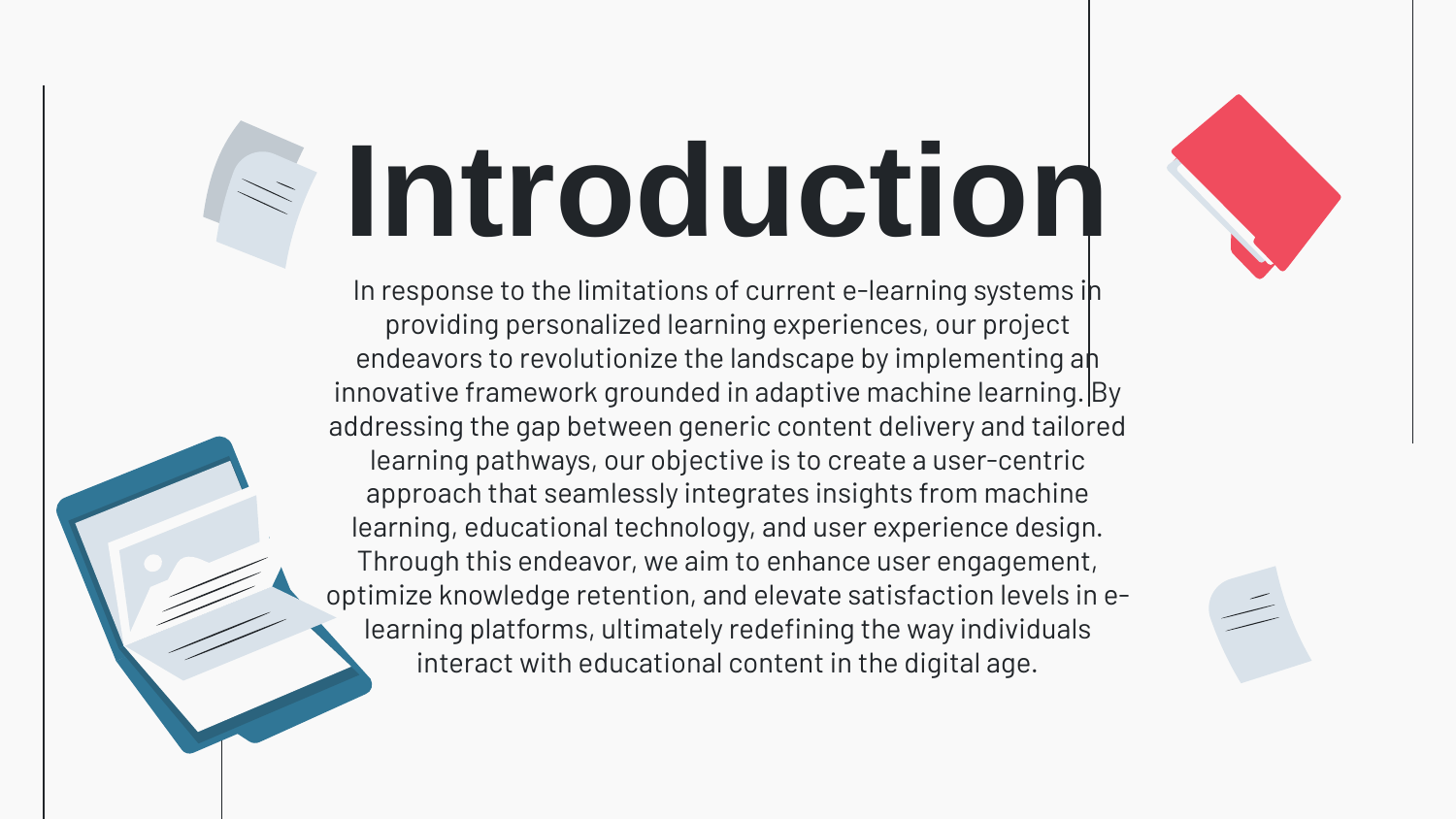

# Introduction

In response to the limitations of current e-learning systems in providing personalized learning experiences, our project endeavors to revolutionize the landscape by implementing an innovative framework grounded in adaptive machine learning. By addressing the gap between generic content delivery and tailored learning pathways, our objective is to create a user-centric approach that seamlessly integrates insights from machine learning, educational technology, and user experience design. Through this endeavor, we aim to enhance user engagement, optimize knowledge retention, and elevate satisfaction levels in e-learning platforms, ultimately redefining the way individuals interact with educational content in the digital age.